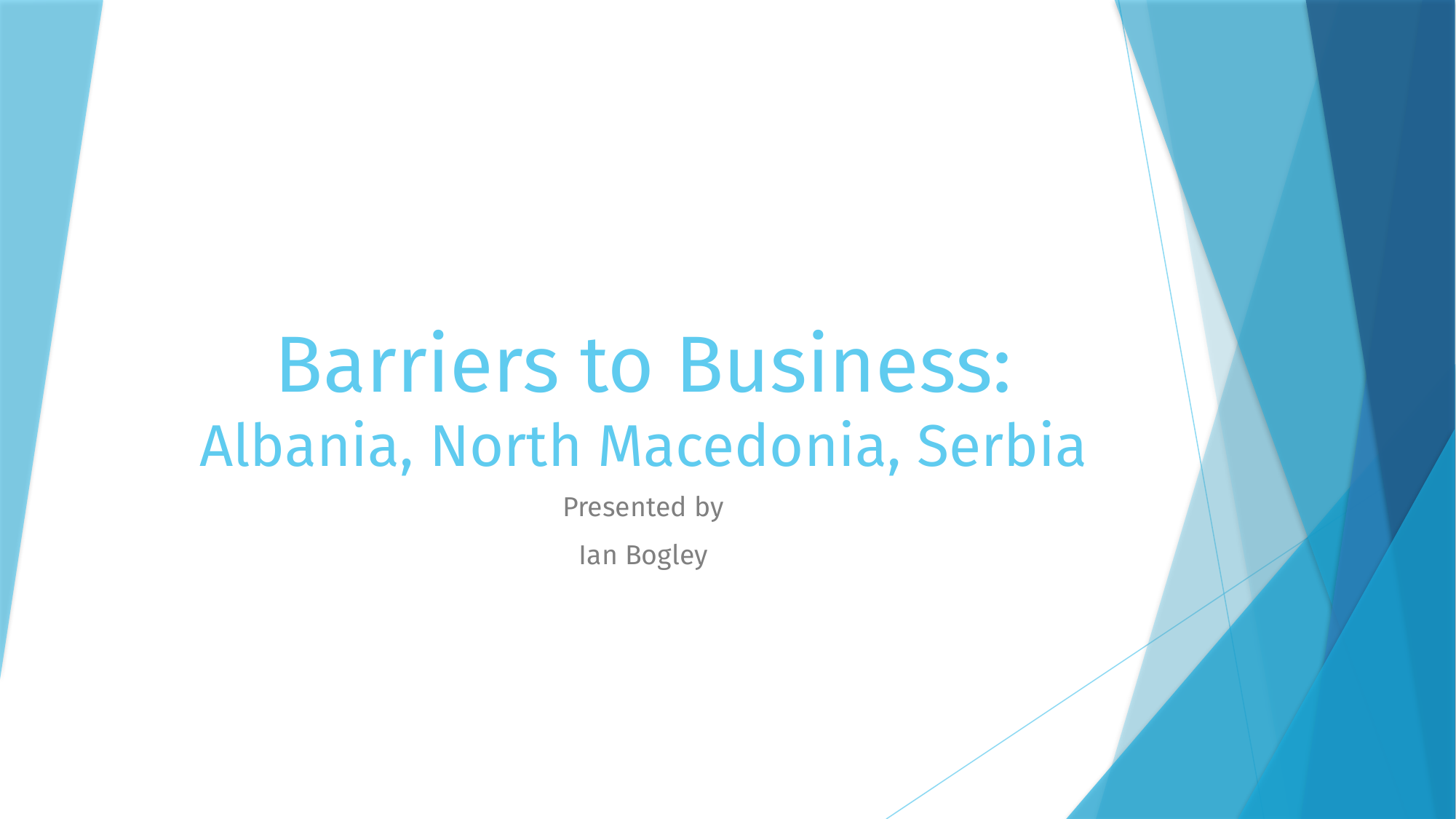

# Barriers to Business: Albania, North Macedonia, Serbia
Presented by
Ian Bogley